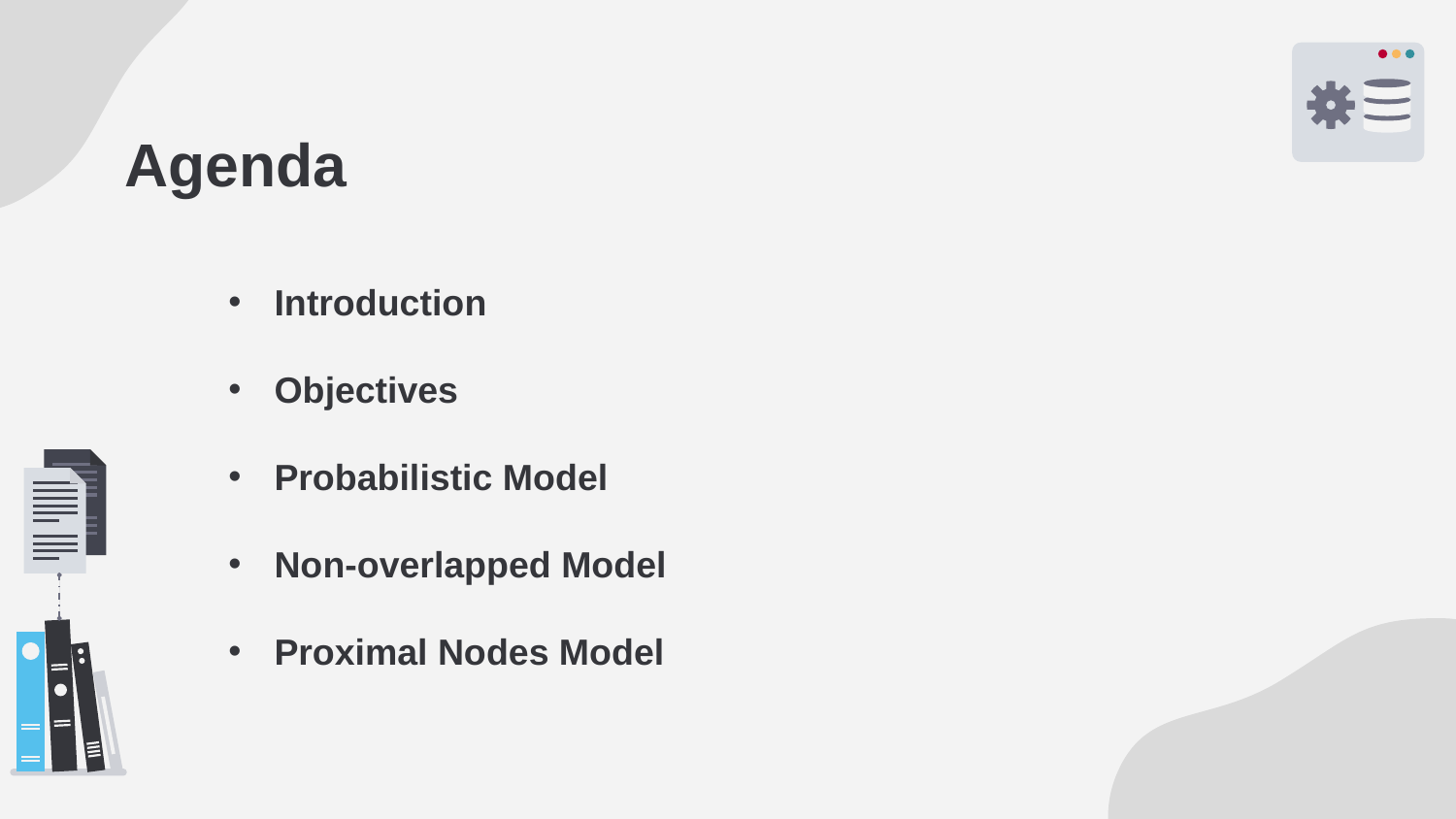

# Agenda
Introduction
Objectives
Probabilistic Model
Non-overlapped Model
Proximal Nodes Model